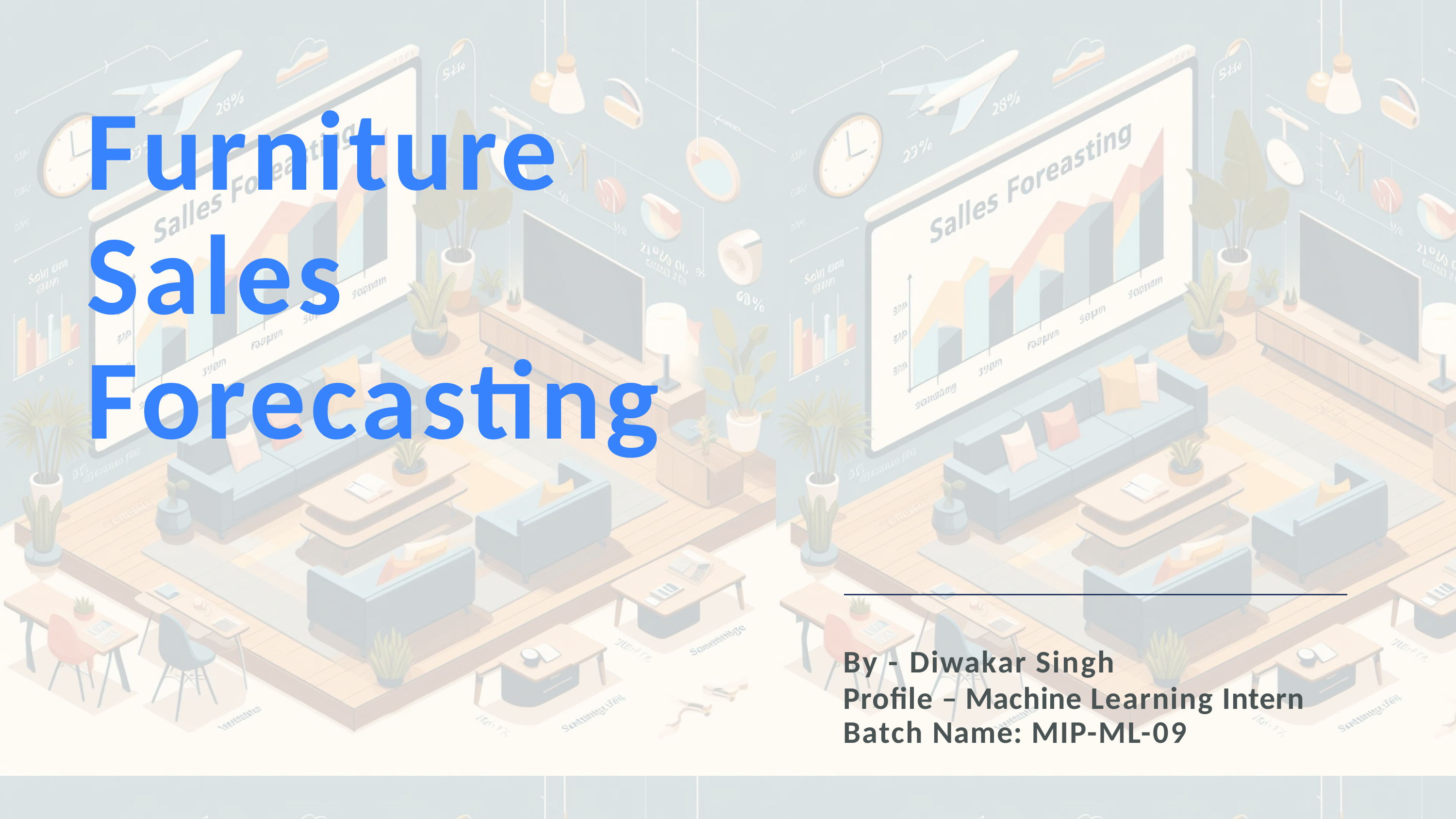

# Furniture Sales Forecasting

By - Diwakar Singh
Profile – Machine Learning Intern Batch Name: MIP-ML-09